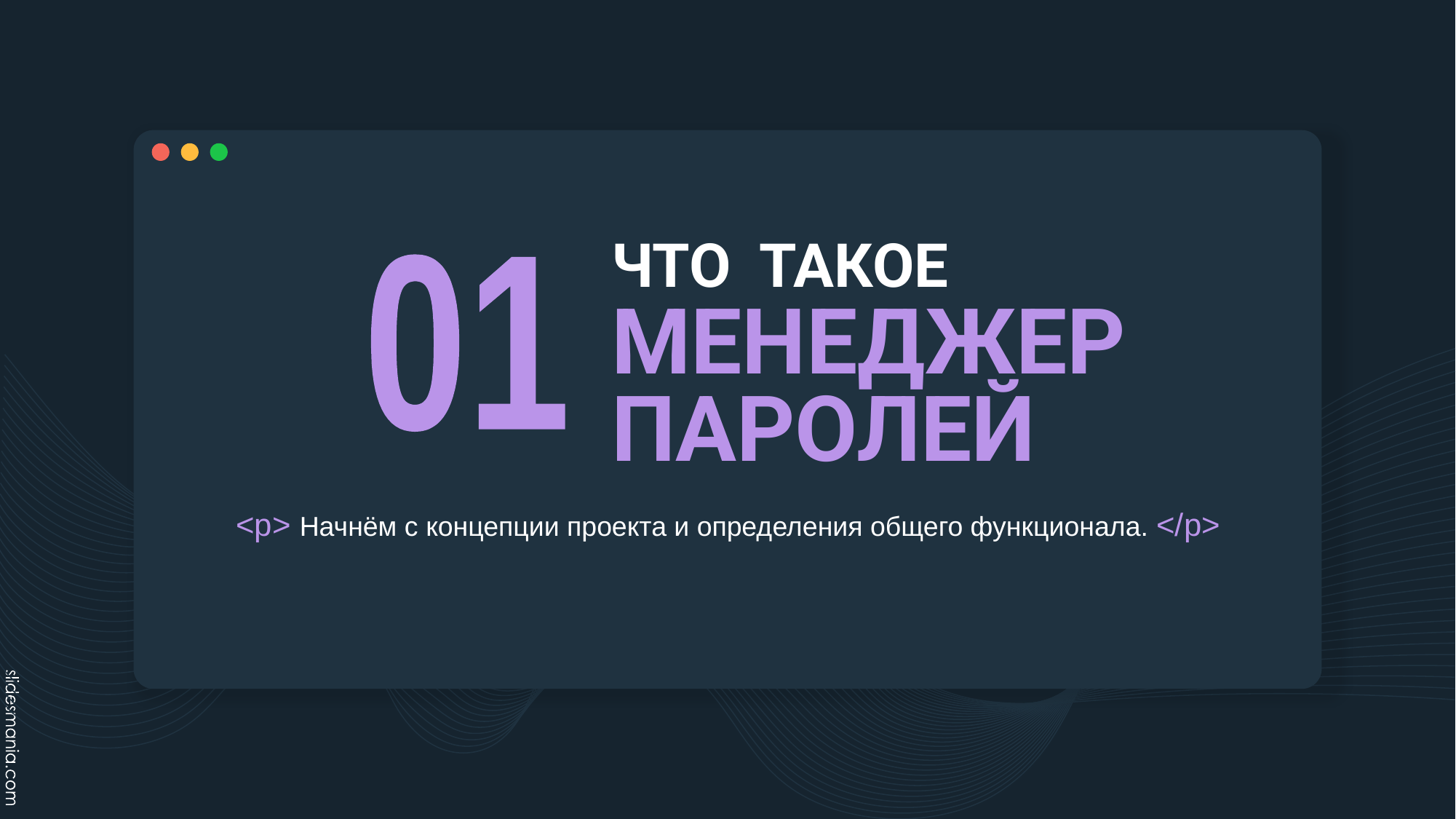

# ЧТО  ТАКОЕ МЕНЕДЖЕР ПАРОЛЕЙ
01
<p> Начнём с концепции проекта и определения общего функционала. </p>